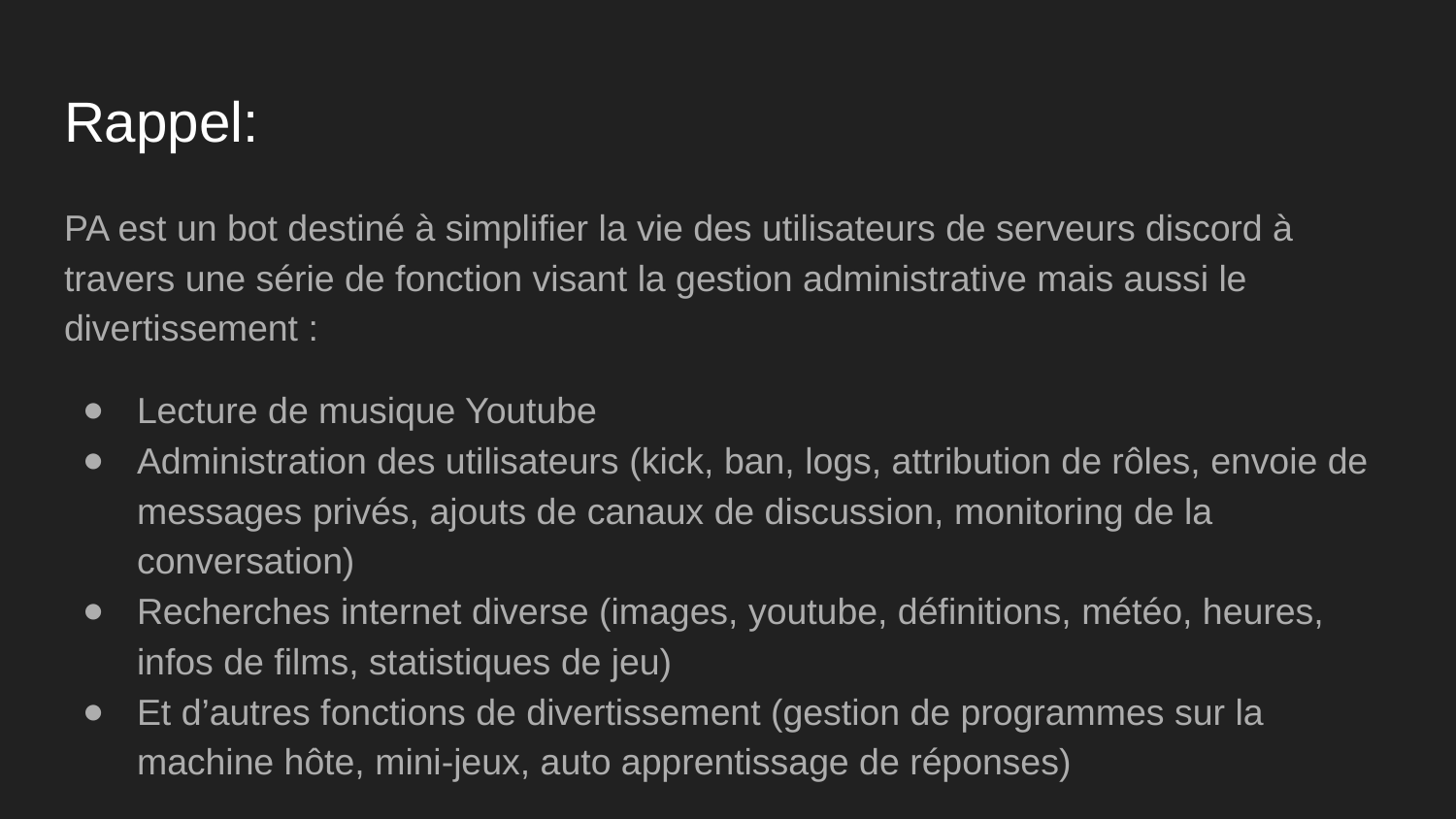

# Rappel:
PA est un bot destiné à simplifier la vie des utilisateurs de serveurs discord à travers une série de fonction visant la gestion administrative mais aussi le divertissement :
Lecture de musique Youtube
Administration des utilisateurs (kick, ban, logs, attribution de rôles, envoie de messages privés, ajouts de canaux de discussion, monitoring de la conversation)
Recherches internet diverse (images, youtube, définitions, météo, heures, infos de films, statistiques de jeu)
Et d’autres fonctions de divertissement (gestion de programmes sur la machine hôte, mini-jeux, auto apprentissage de réponses)